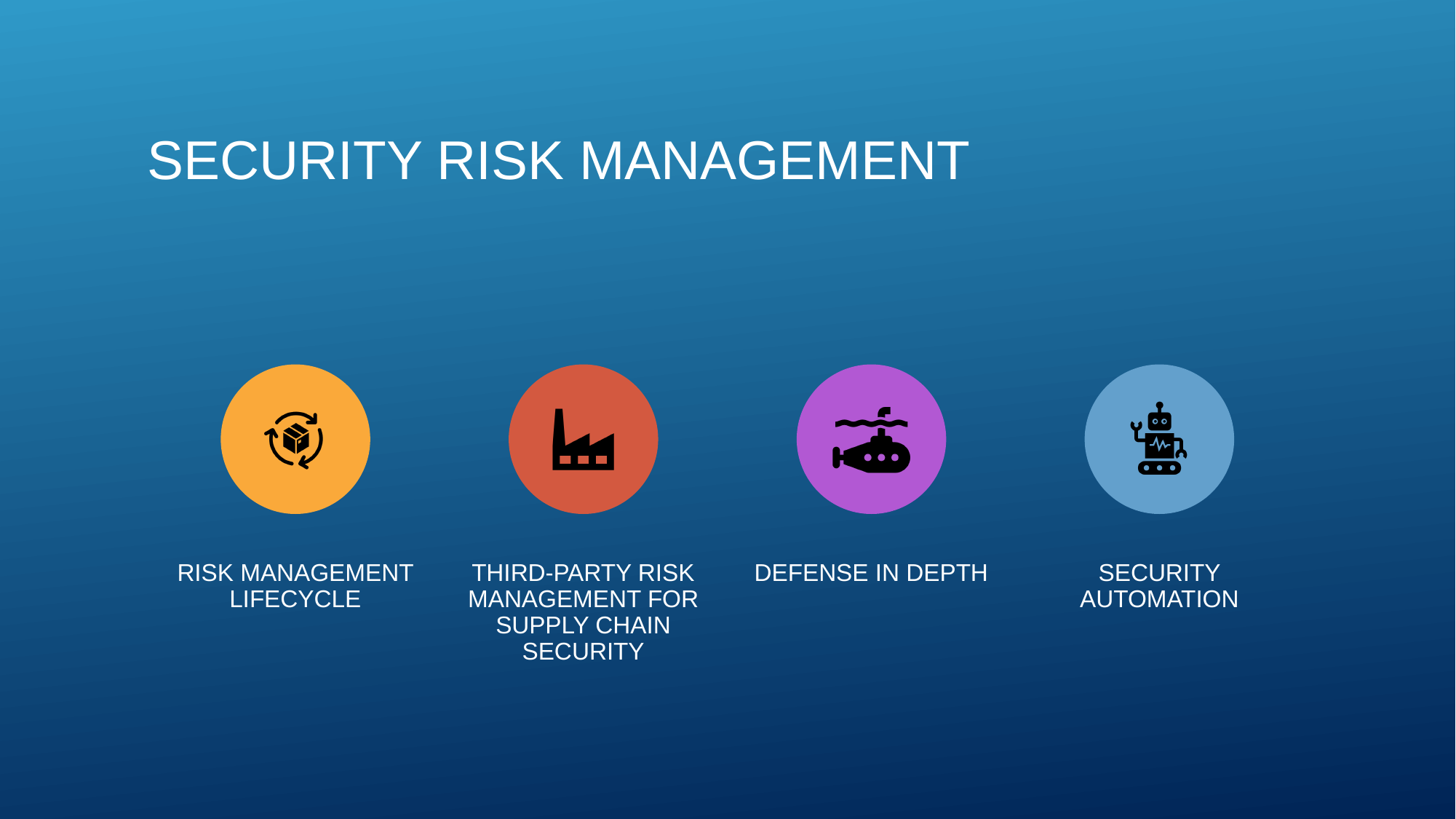

# Security risk management
Risk management lifecycle
Third-party risk management for supply chain security
Defense in depth
Security automation